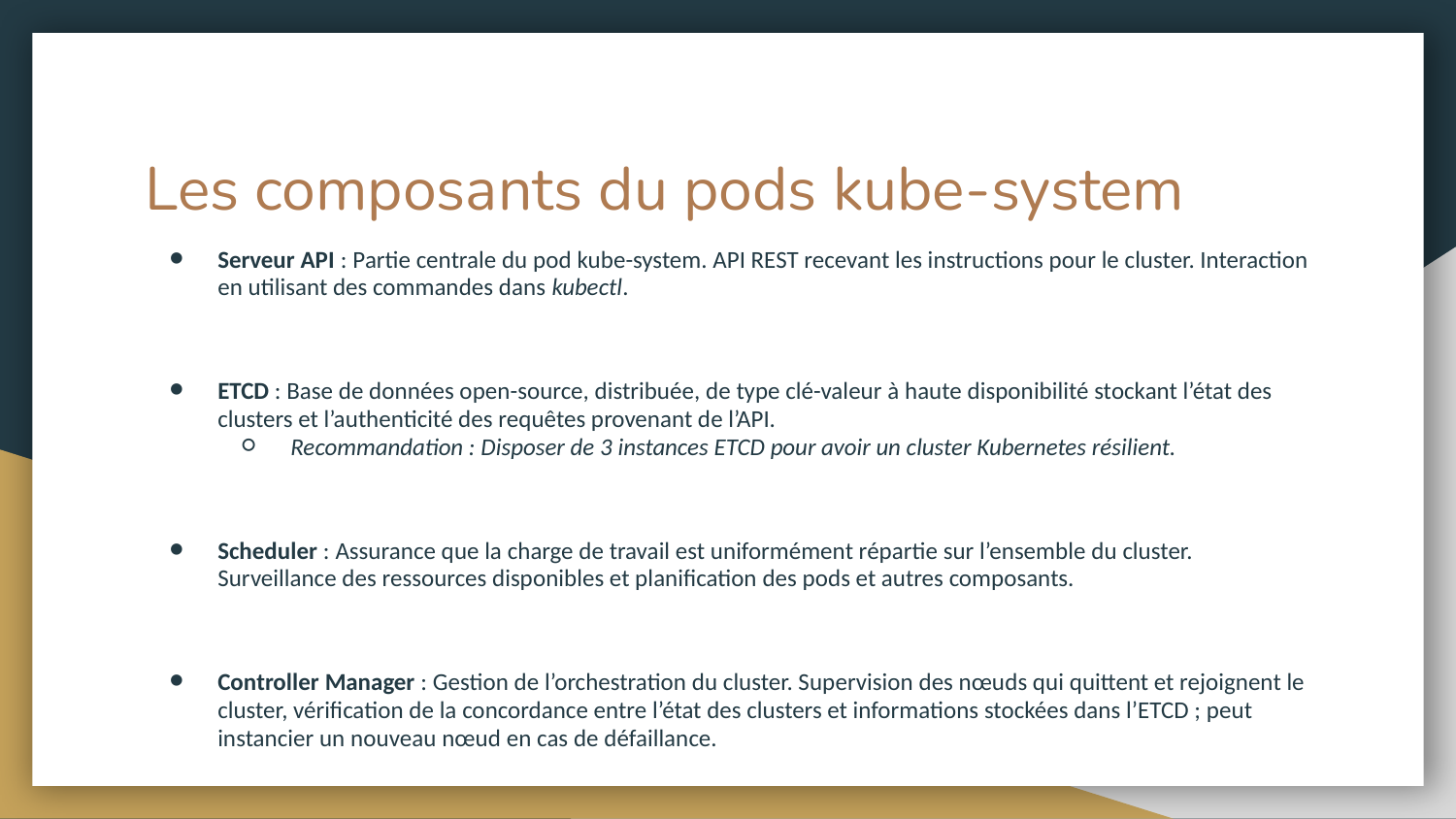

# Les composants du pods kube-system
Serveur API : Partie centrale du pod kube-system. API REST recevant les instructions pour le cluster. Interaction en utilisant des commandes dans kubectl.

ETCD : Base de données open-source, distribuée, de type clé-valeur à haute disponibilité stockant l’état des clusters et l’authenticité des requêtes provenant de l’API.
Recommandation : Disposer de 3 instances ETCD pour avoir un cluster Kubernetes résilient.

Scheduler : Assurance que la charge de travail est uniformément répartie sur l’ensemble du cluster. Surveillance des ressources disponibles et planification des pods et autres composants.

Controller Manager : Gestion de l’orchestration du cluster. Supervision des nœuds qui quittent et rejoignent le cluster, vérification de la concordance entre l’état des clusters et informations stockées dans l’ETCD ; peut instancier un nouveau nœud en cas de défaillance.